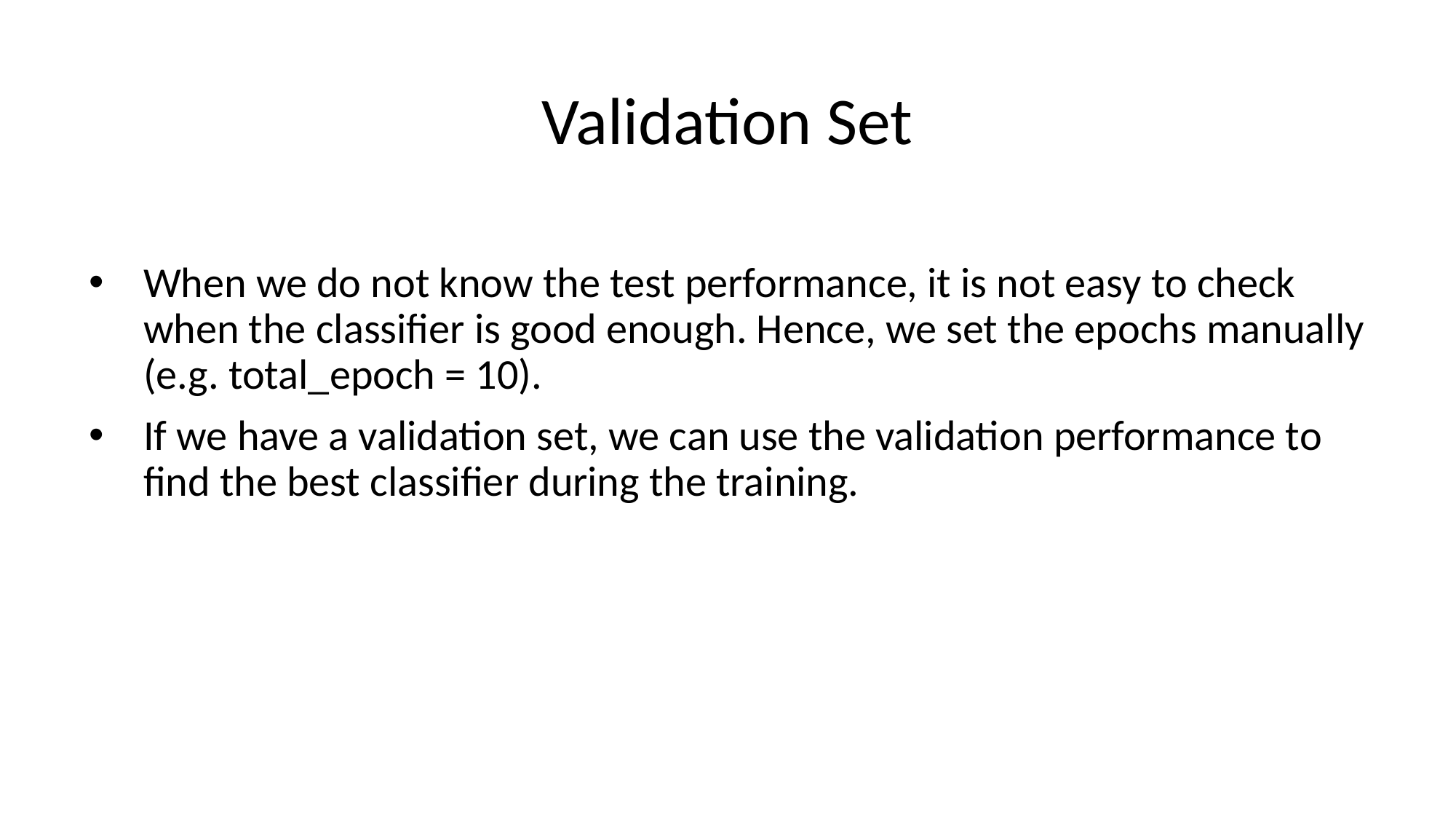

# Validation Set
When we do not know the test performance, it is not easy to check when the classifier is good enough. Hence, we set the epochs manually (e.g. total_epoch = 10).
If we have a validation set, we can use the validation performance to find the best classifier during the training.
20